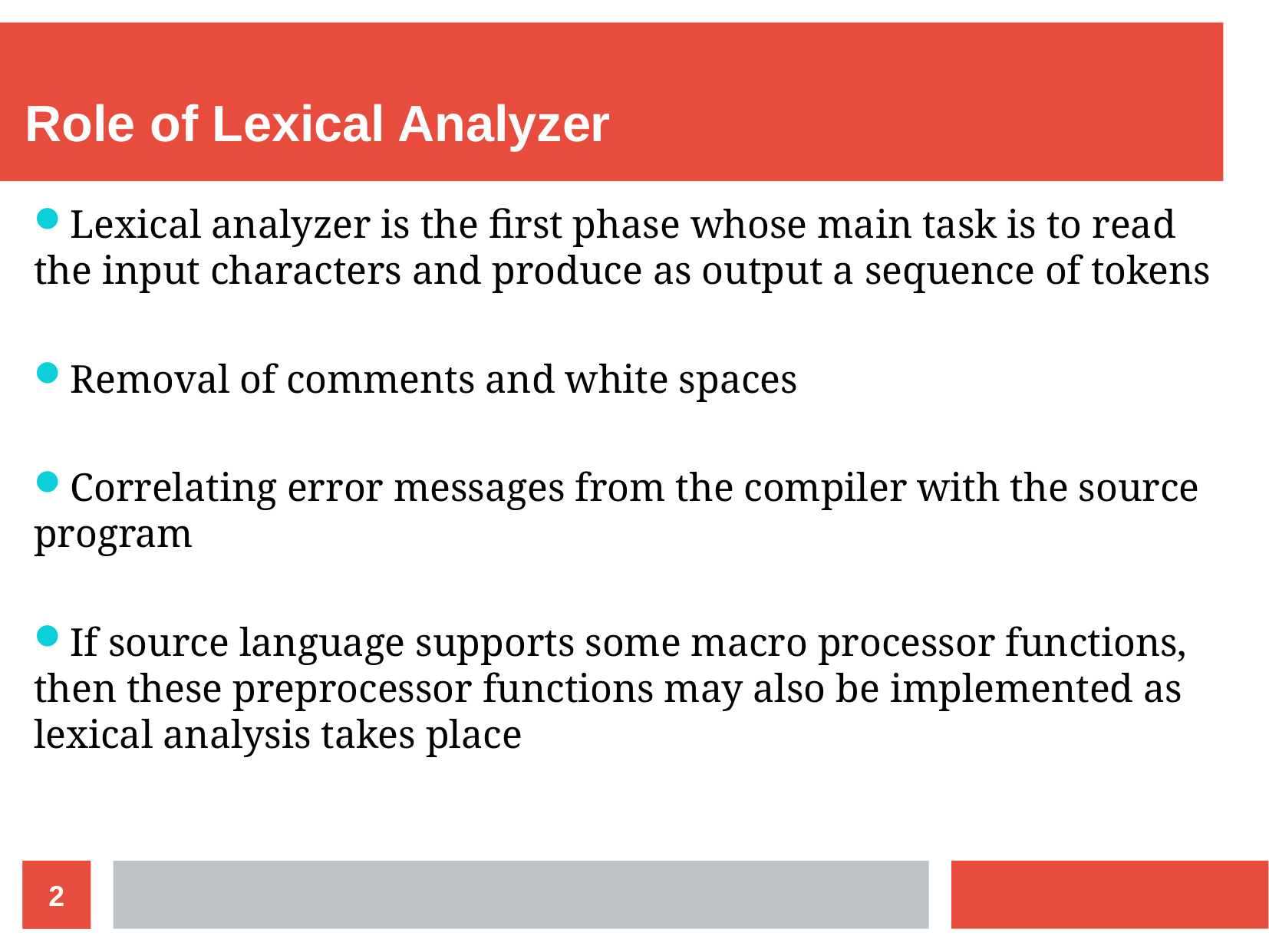

Role of Lexical Analyzer
Lexical analyzer is the first phase whose main task is to read the input characters and produce as output a sequence of tokens

Removal of comments and white spaces

Correlating error messages from the compiler with the source program

If source language supports some macro processor functions, then these preprocessor functions may also be implemented as lexical analysis takes place
2